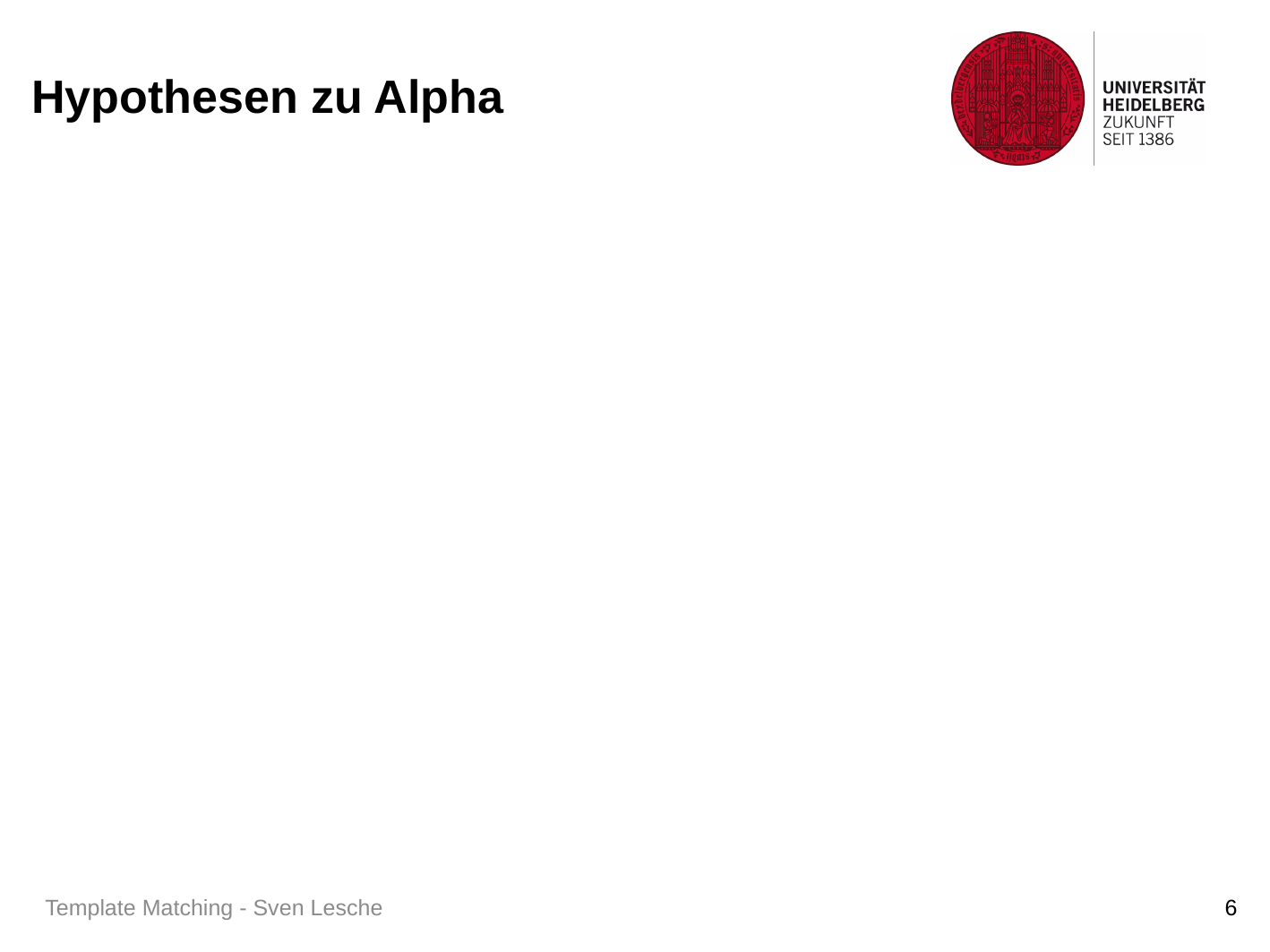

# Hypothesen zu Alpha

Template Matching - Sven Lesche
6